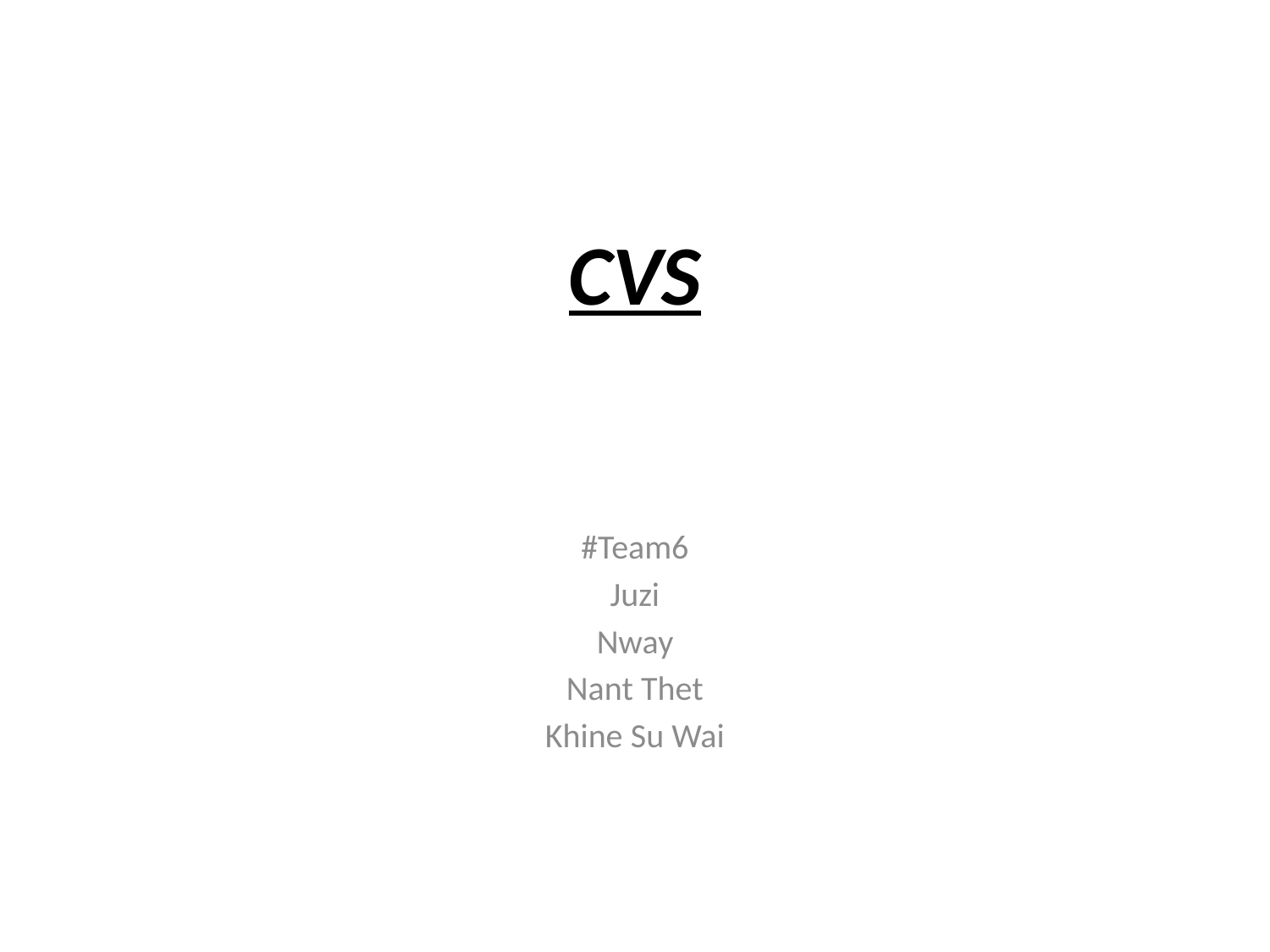

# CVS
#Team6
Juzi
Nway
Nant Thet
Khine Su Wai